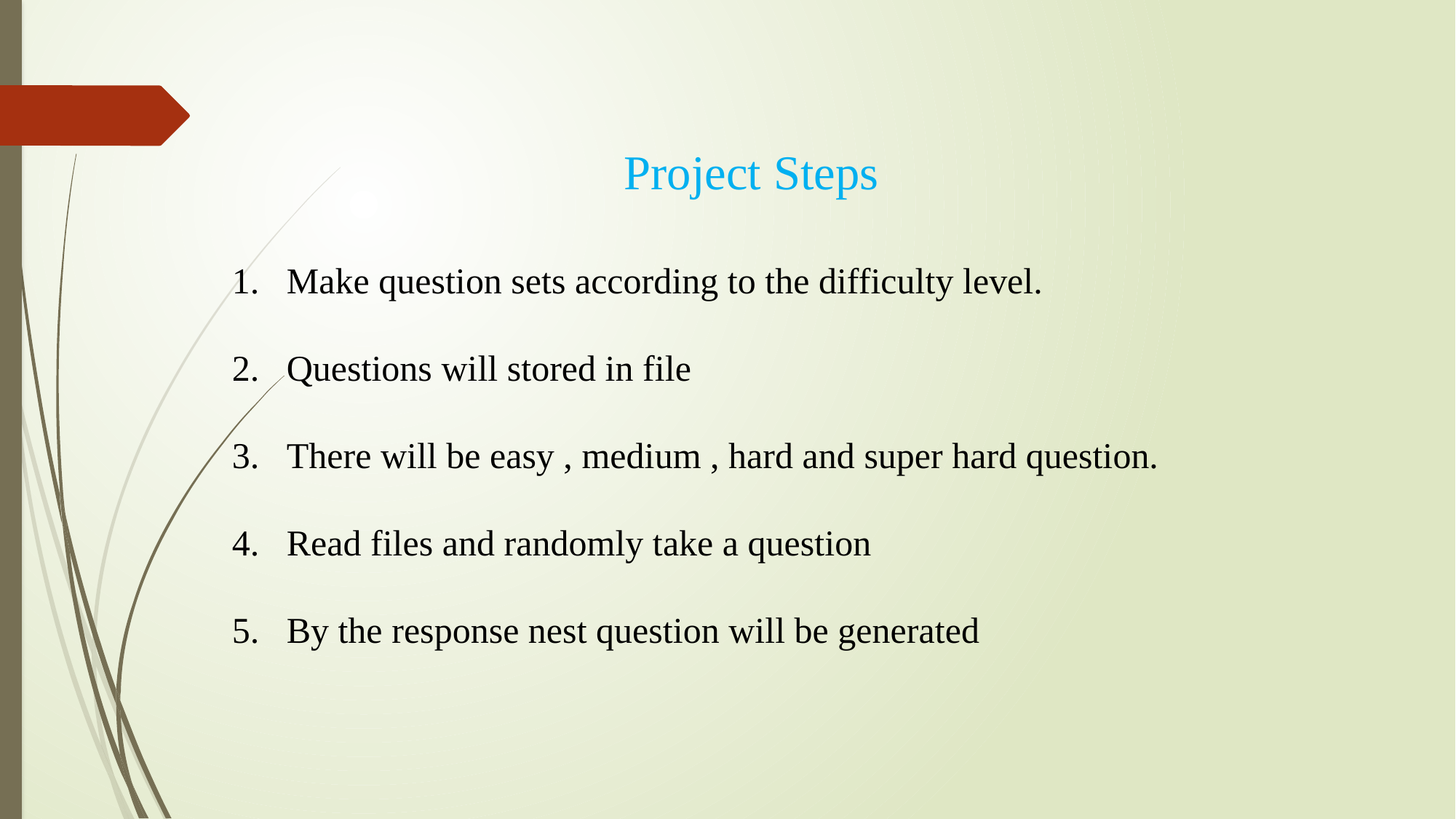

Project Steps

Make question sets according to the difficulty level.

Questions will stored in file

There will be easy , medium , hard and super hard question.

Read files and randomly take a question

By the response nest question will be generated